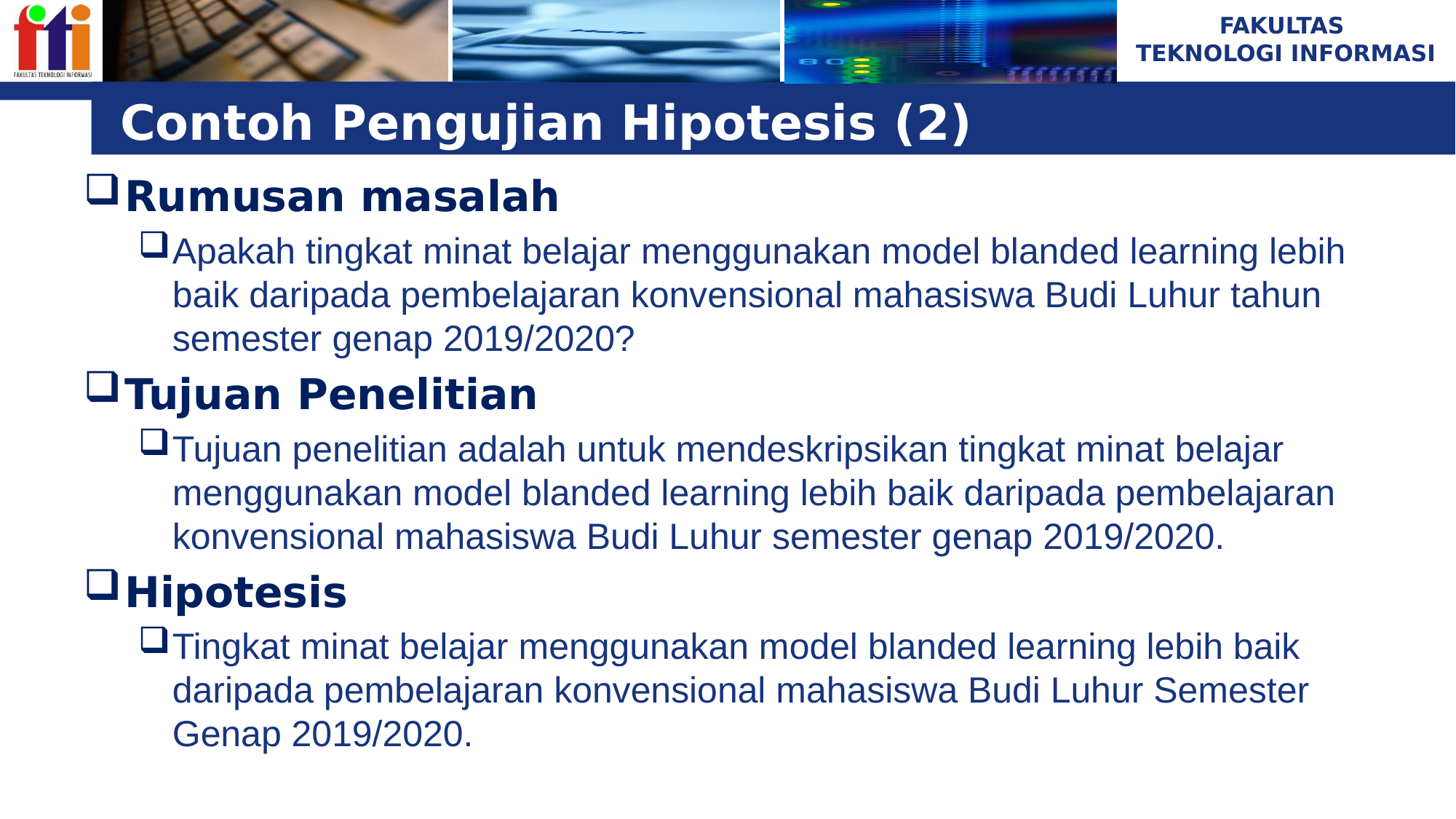

# Contoh Pengujian Hipotesis (2)
Rumusan masalah
Apakah tingkat minat belajar menggunakan model blanded learning lebih baik daripada pembelajaran konvensional mahasiswa Budi Luhur tahun semester genap 2019/2020?
Tujuan Penelitian
Tujuan penelitian adalah untuk mendeskripsikan tingkat minat belajar menggunakan model blanded learning lebih baik daripada pembelajaran konvensional mahasiswa Budi Luhur semester genap 2019/2020.
Hipotesis
Tingkat minat belajar menggunakan model blanded learning lebih baik daripada pembelajaran konvensional mahasiswa Budi Luhur Semester Genap 2019/2020.